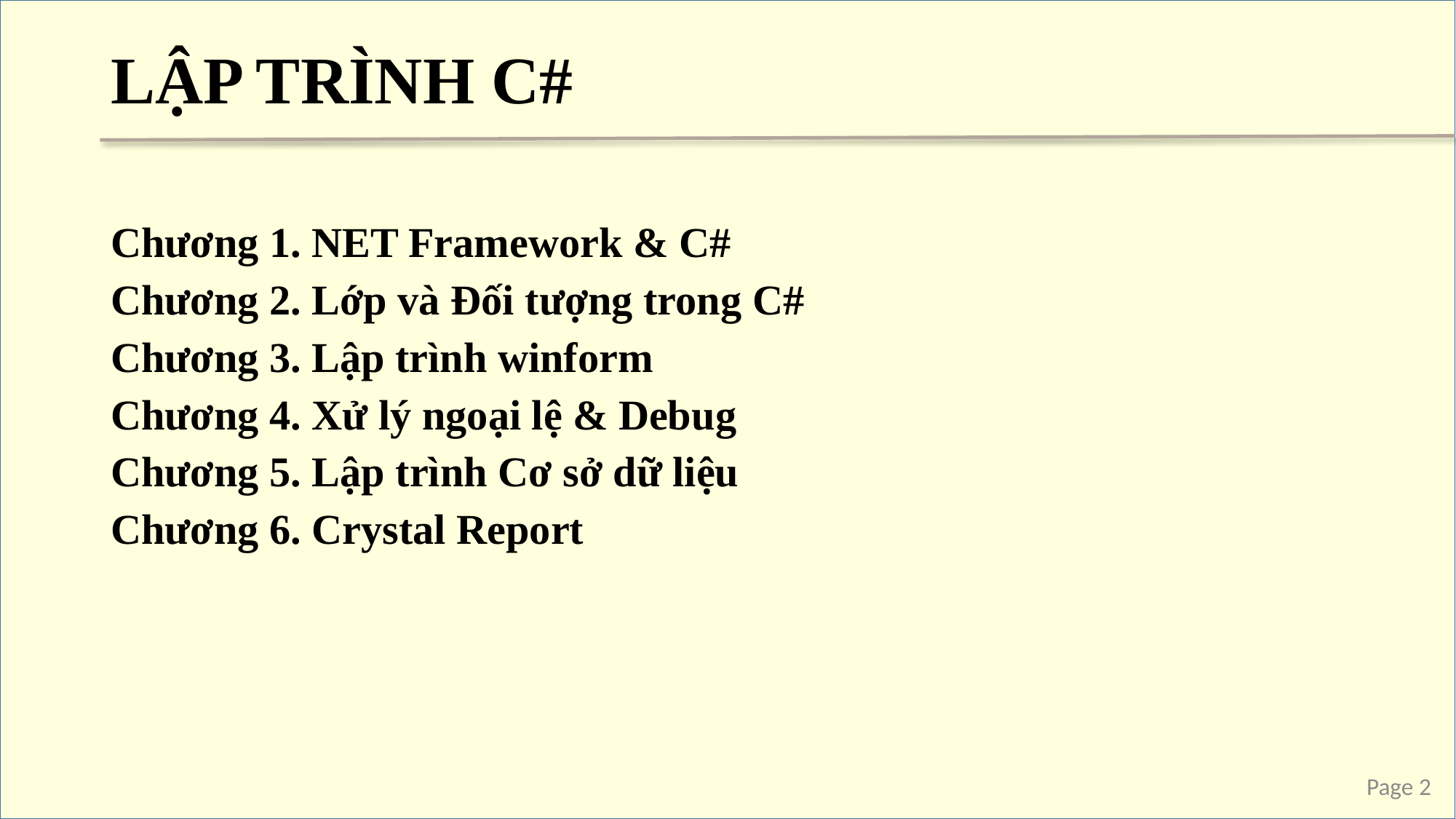

# LẬP TRÌNH C#
Chương 1. NET Framework & C#
Chương 2. Lớp và Đối tượng trong C#
Chương 3. Lập trình winform
Chương 4. Xử lý ngoại lệ & Debug
Chương 5. Lập trình Cơ sở dữ liệu
Chương 6. Crystal Report
Page 2